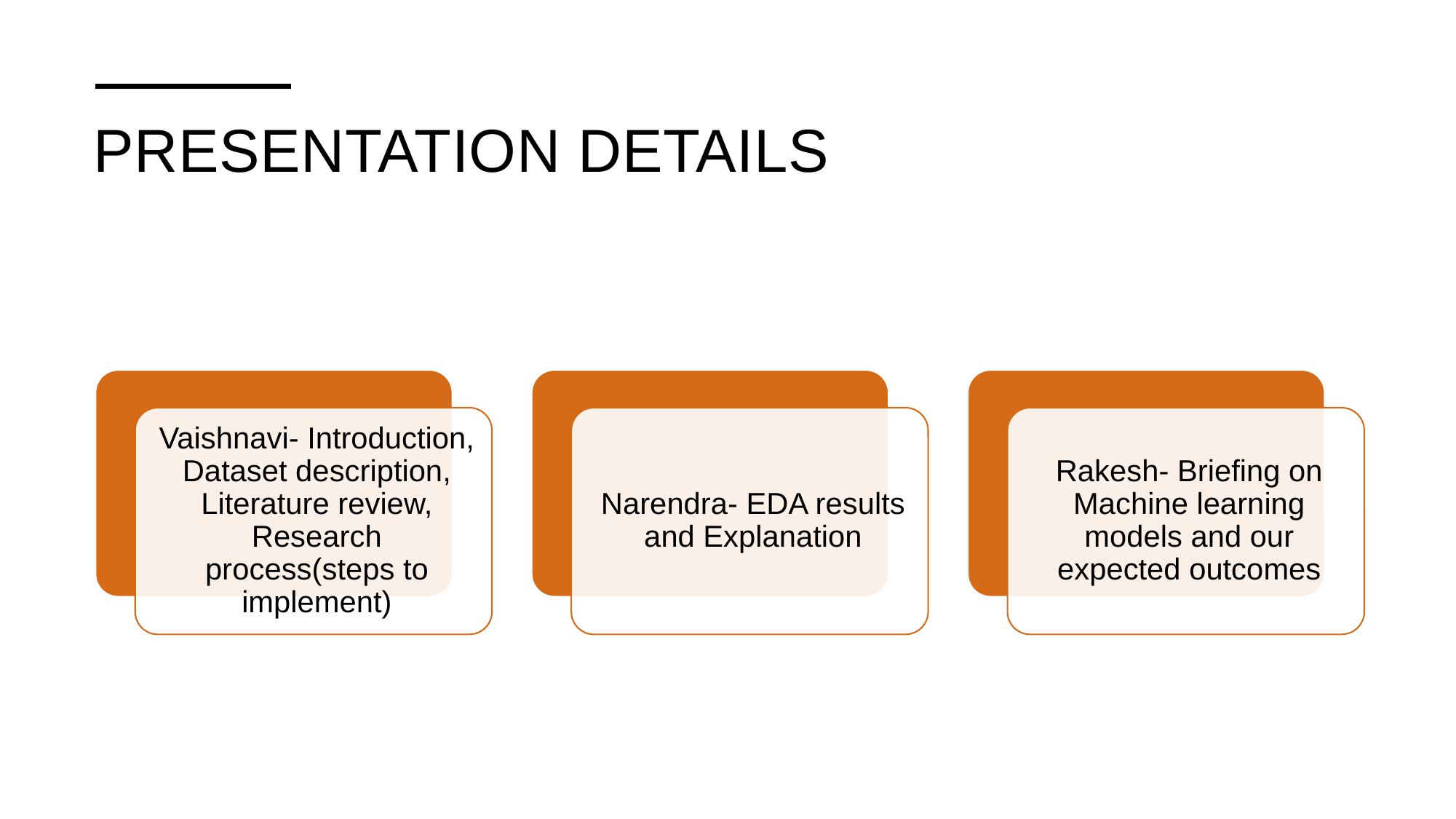

# Presentation Details
Vaishnavi- Introduction, Dataset description, Literature review, Research process(steps to implement)
Narendra- EDA results and Explanation
Rakesh- Briefing on Machine learning models and our expected outcomes